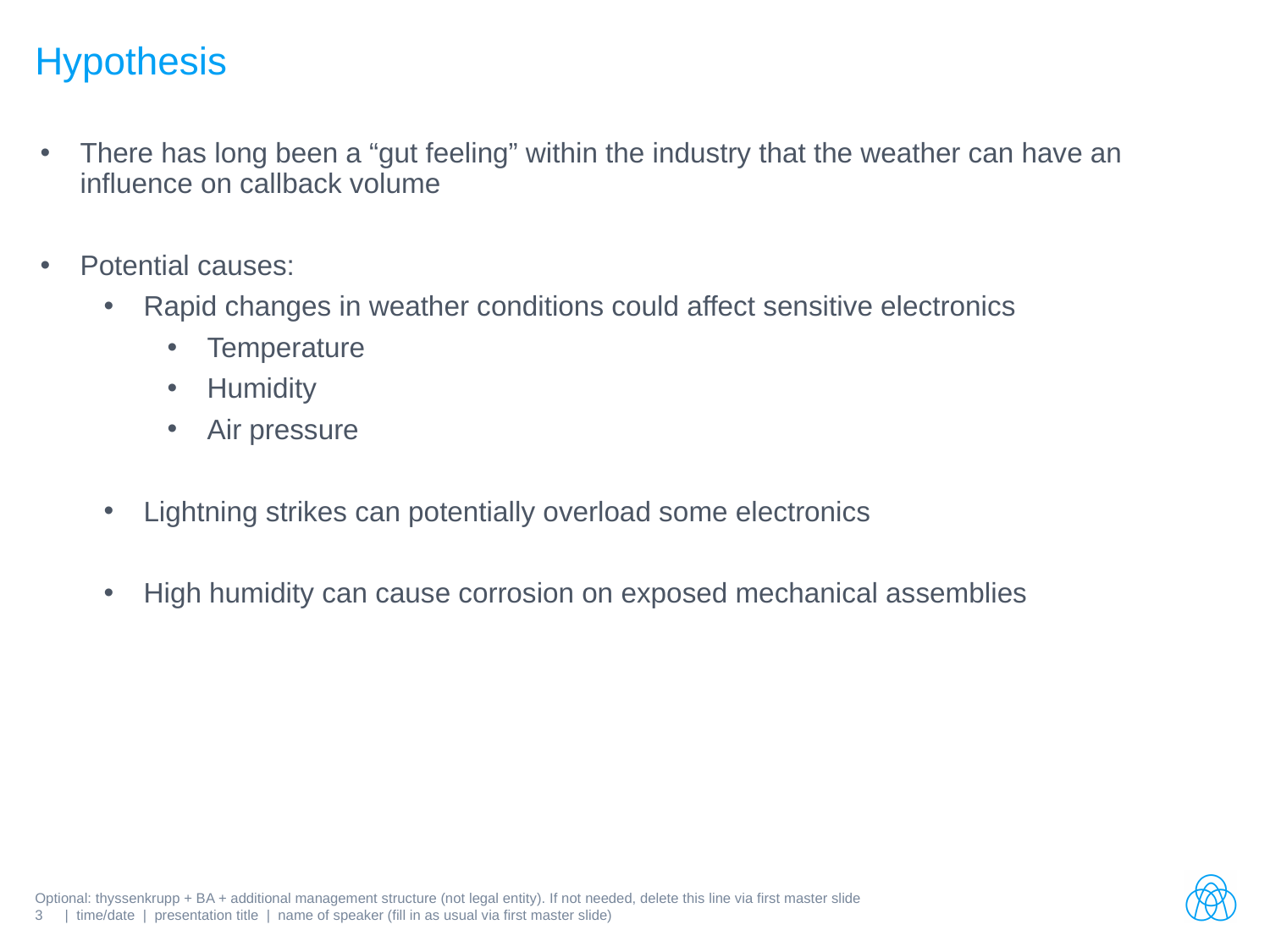

# Hypothesis
There has long been a “gut feeling” within the industry that the weather can have an influence on callback volume

Potential causes:
Rapid changes in weather conditions could affect sensitive electronics
Temperature
Humidity
Air pressure

Lightning strikes can potentially overload some electronics

High humidity can cause corrosion on exposed mechanical assemblies